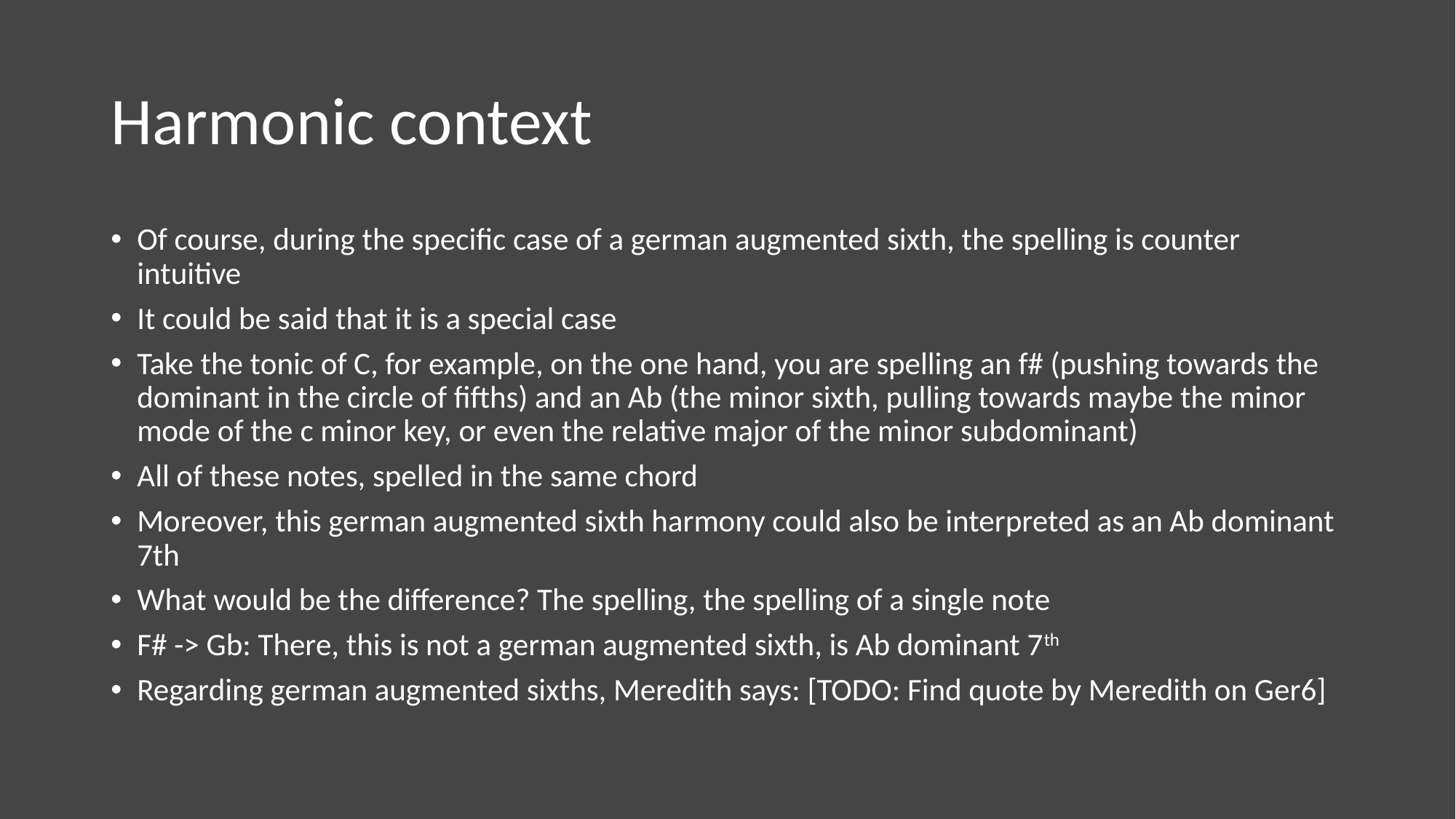

# Harmonic context
Of course, during the specific case of a german augmented sixth, the spelling is counter intuitive
It could be said that it is a special case
Take the tonic of C, for example, on the one hand, you are spelling an f# (pushing towards the dominant in the circle of fifths) and an Ab (the minor sixth, pulling towards maybe the minor mode of the c minor key, or even the relative major of the minor subdominant)
All of these notes, spelled in the same chord
Moreover, this german augmented sixth harmony could also be interpreted as an Ab dominant 7th
What would be the difference? The spelling, the spelling of a single note
F# -> Gb: There, this is not a german augmented sixth, is Ab dominant 7th
Regarding german augmented sixths, Meredith says: [TODO: Find quote by Meredith on Ger6]